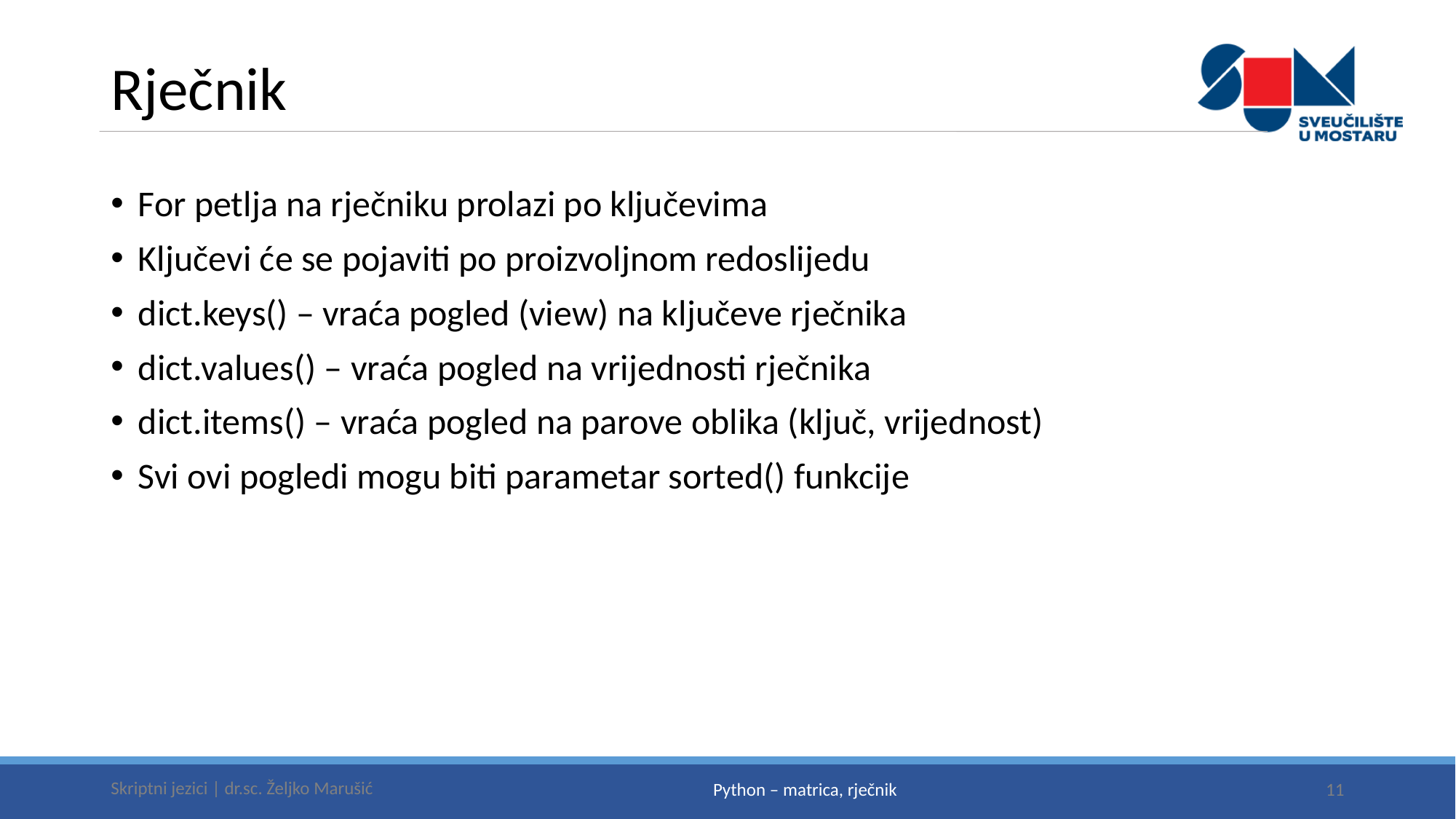

# Rječnik
For petlja na rječniku prolazi po ključevima
Ključevi će se pojaviti po proizvoljnom redoslijedu
dict.keys() – vraća pogled (view) na ključeve rječnika
dict.values() – vraća pogled na vrijednosti rječnika
dict.items() – vraća pogled na parove oblika (ključ, vrijednost)
Svi ovi pogledi mogu biti parametar sorted() funkcije

Skriptni jezici | dr.sc. Željko Marušić
11